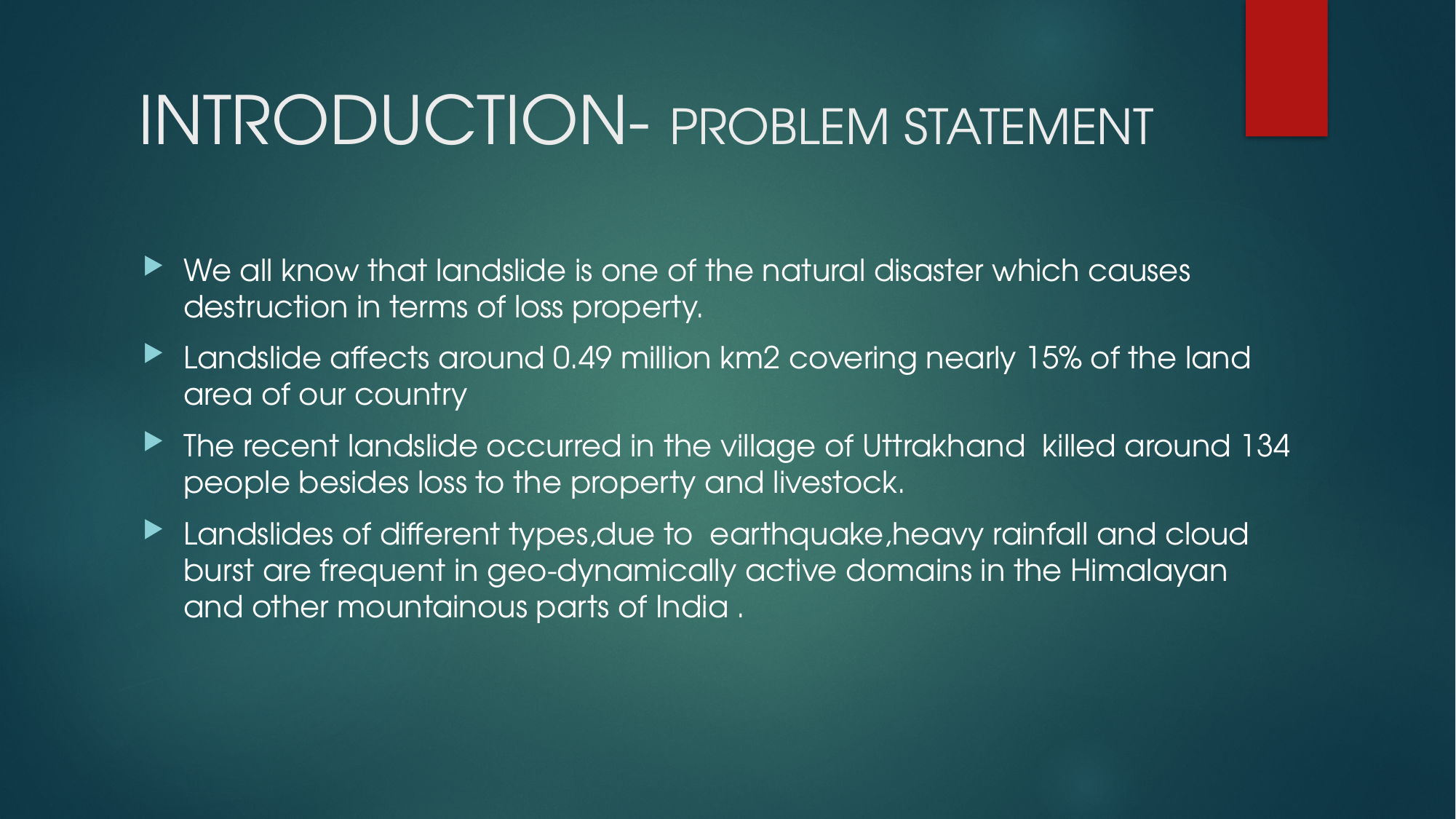

# INTRODUCTION- PROBLEM STATEMENT
We all know that landslide is one of the natural disaster which causes destruction in terms of loss property.
Landslide affects around 0.49 million km2 covering nearly 15% of the land area of our country
The recent landslide occurred in the village of Uttrakhand  killed around 134 people besides loss to the property and livestock.
Landslides of different types,due to  earthquake,heavy rainfall and cloud burst are frequent in geo-dynamically active domains in the Himalayan and other mountainous parts of India .